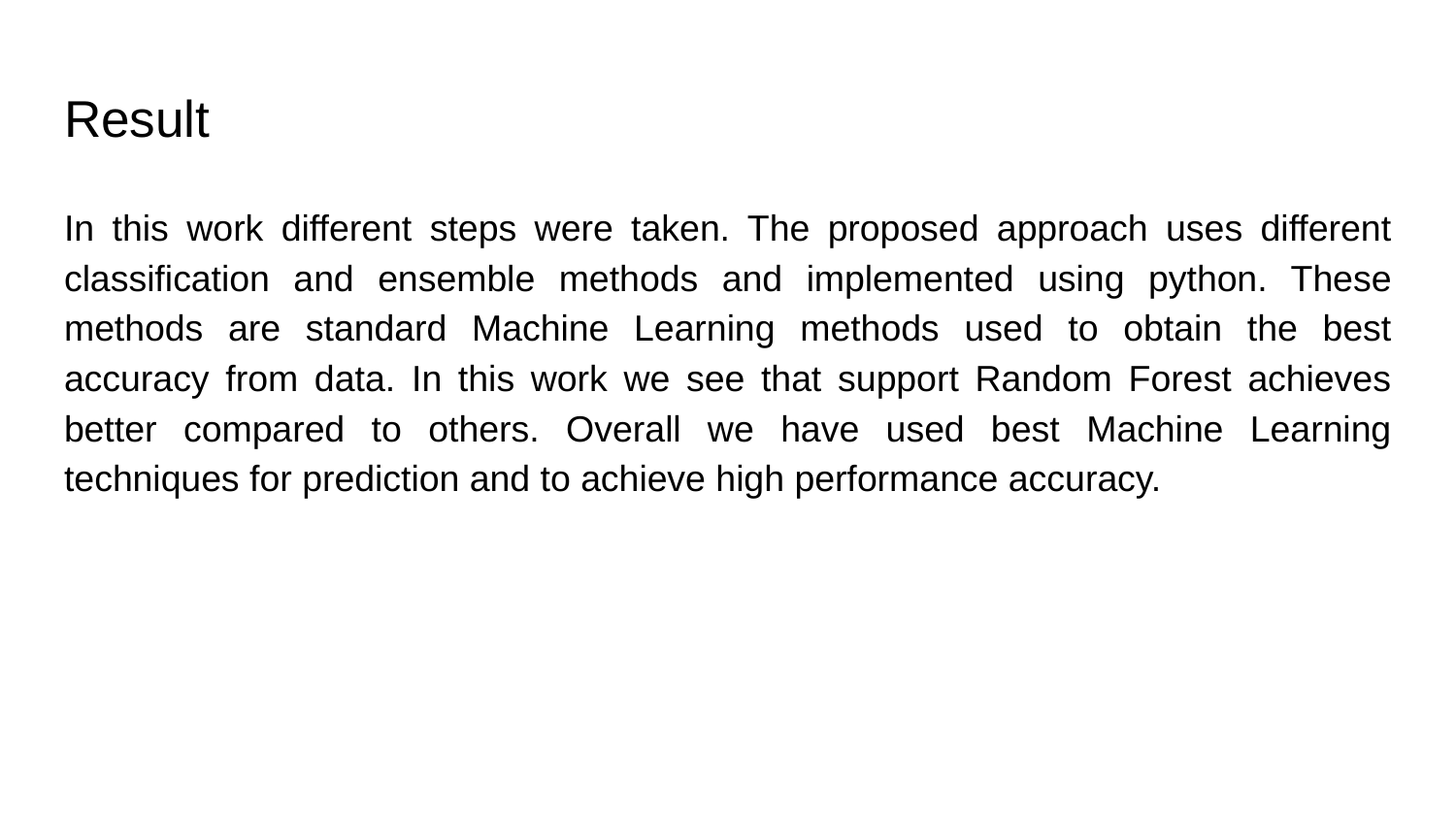

# Result
In this work different steps were taken. The proposed approach uses different classification and ensemble methods and implemented using python. These methods are standard Machine Learning methods used to obtain the best accuracy from data. In this work we see that support Random Forest achieves better compared to others. Overall we have used best Machine Learning techniques for prediction and to achieve high performance accuracy.